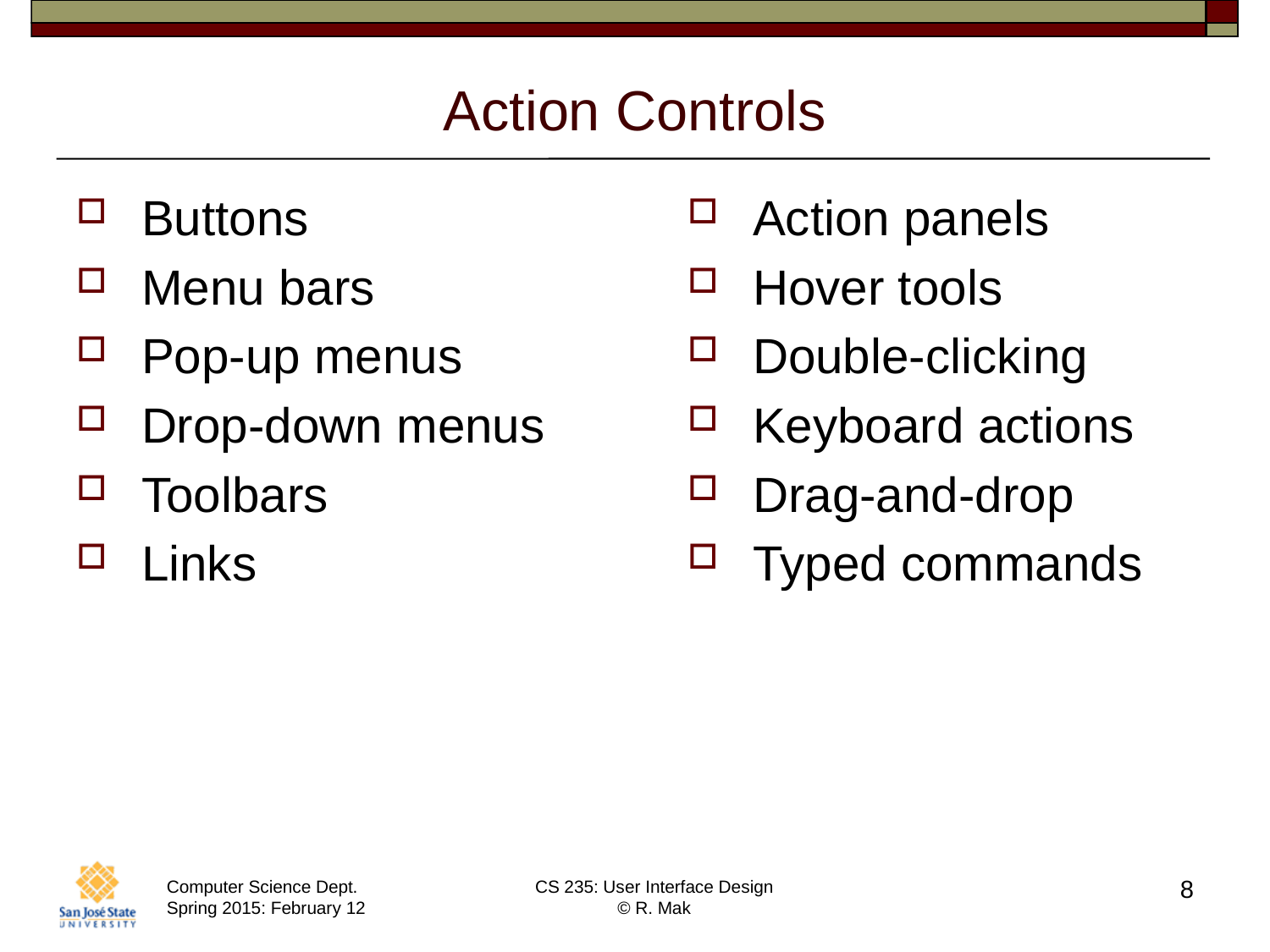

# Action Controls
Buttons
Menu bars
Pop-up menus
Drop-down menus
Toolbars
Links
Action panels
Hover tools
Double-clicking
Keyboard actions
Drag-and-drop
Typed commands
8